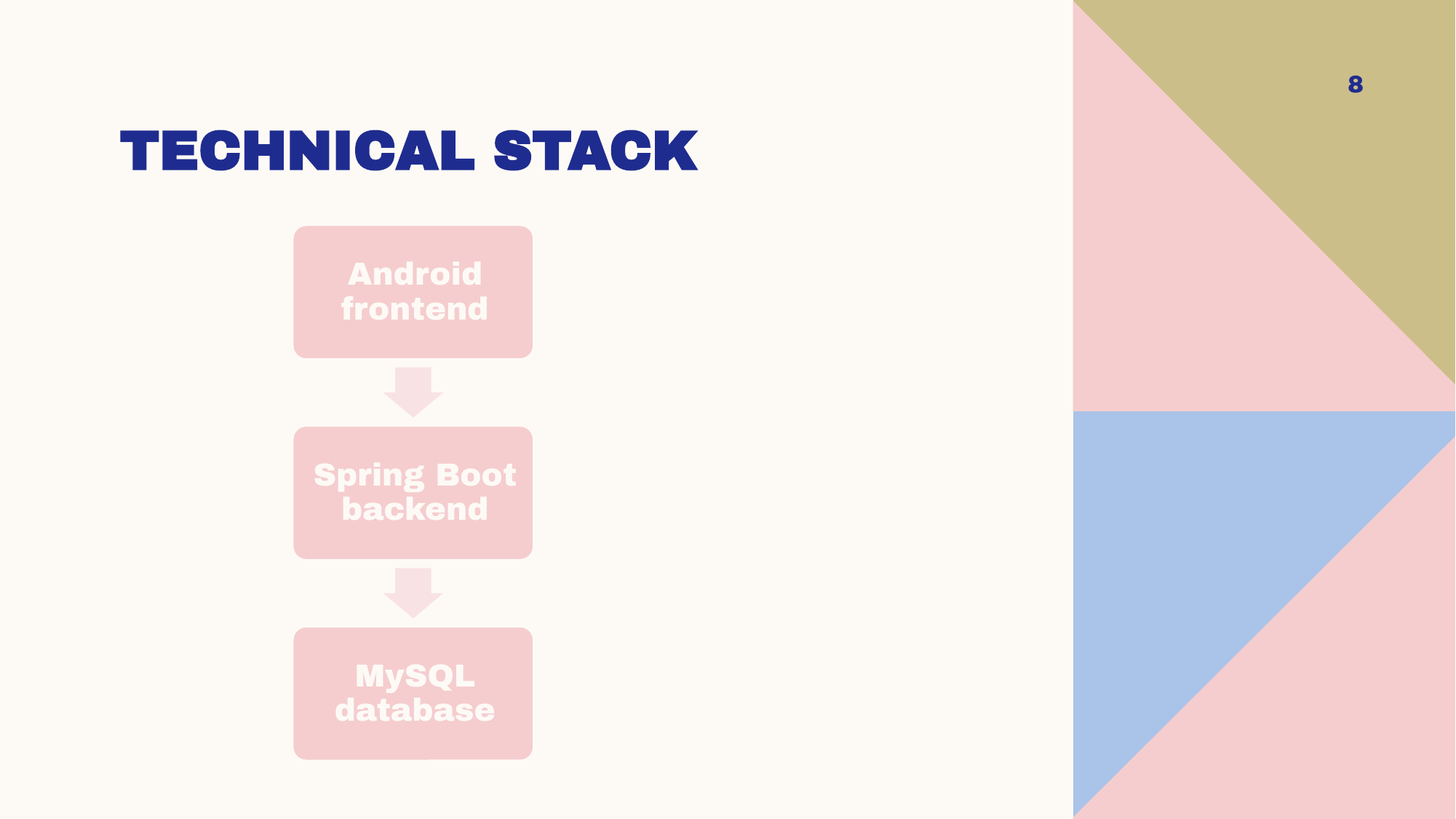

8
# Technical stack

Android frontend

Spring Boot backend

MySQL database